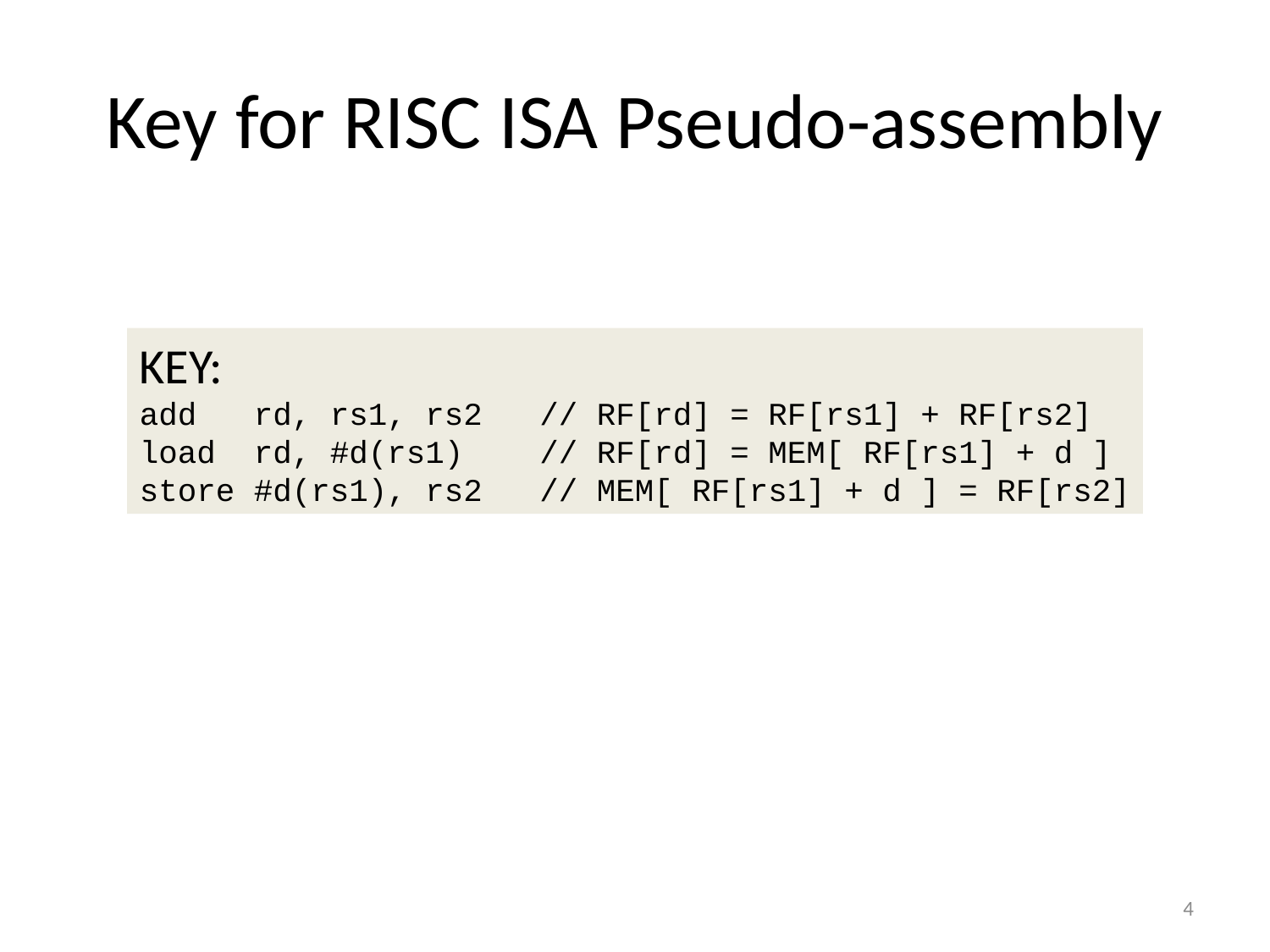

# Key for RISC ISA Pseudo-assembly
KEY:
add   rd, rs1, rs2   // RF[rd] = RF[rs1] + RF[rs2]
load  rd, #d(rs1)    // RF[rd] = MEM[ RF[rs1] + d ]
store #d(rs1), rs2   // MEM[ RF[rs1] + d ] = RF[rs2]
4